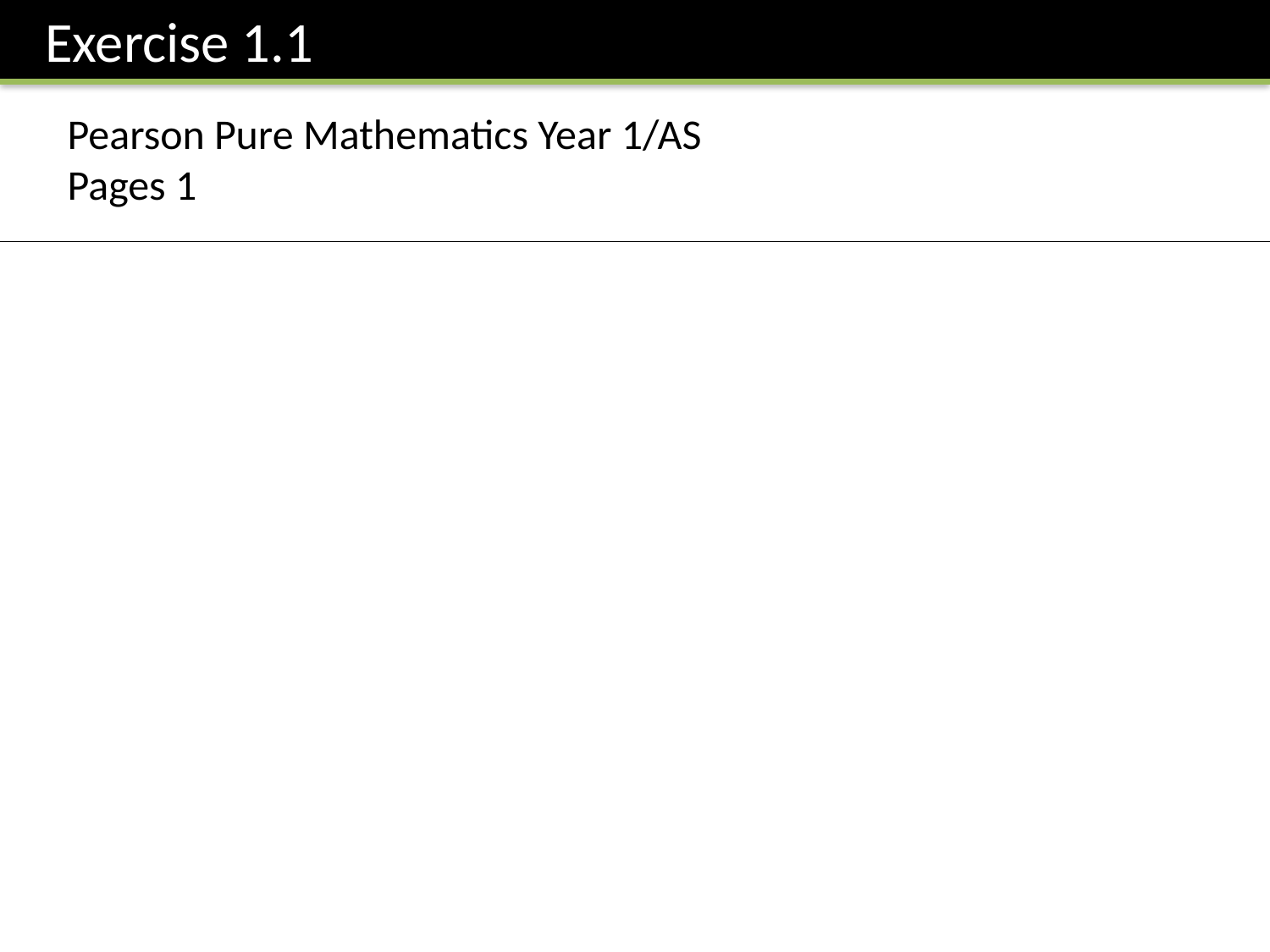

Exercise 1.1
Pearson Pure Mathematics Year 1/AS
Pages 1